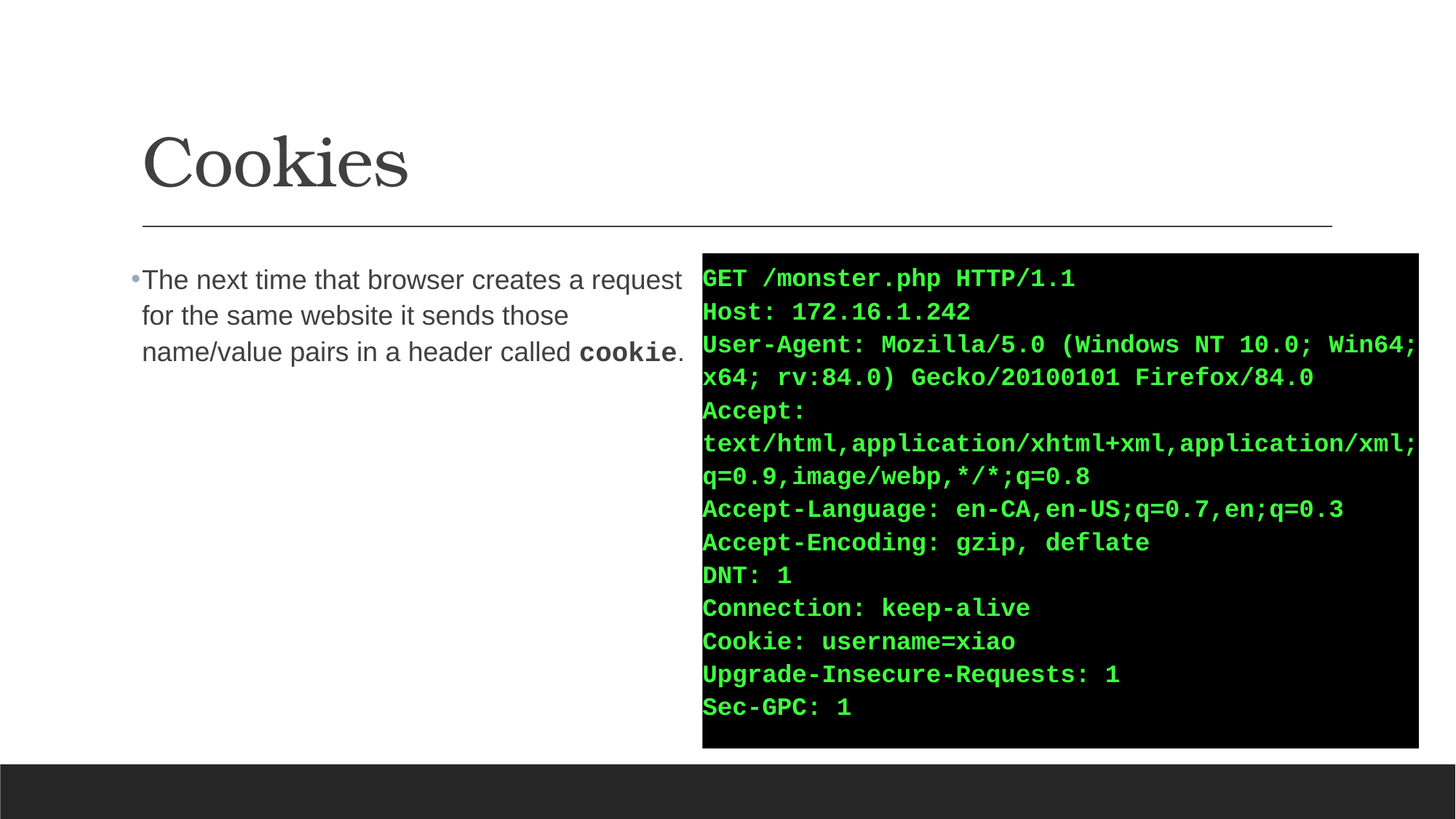

# Cookies
The next time that browser creates a request for the same website it sends those name/value pairs in a header called cookie.

GET /monster.php HTTP/1.1
Host: 172.16.1.242
User-Agent: Mozilla/5.0 (Windows NT 10.0; Win64; x64; rv:84.0) Gecko/20100101 Firefox/84.0
Accept: text/html,application/xhtml+xml,application/xml;q=0.9,image/webp,*/*;q=0.8
Accept-Language: en-CA,en-US;q=0.7,en;q=0.3
Accept-Encoding: gzip, deflate
DNT: 1
Connection: keep-alive
Cookie: username=xiao
Upgrade-Insecure-Requests: 1
Sec-GPC: 1